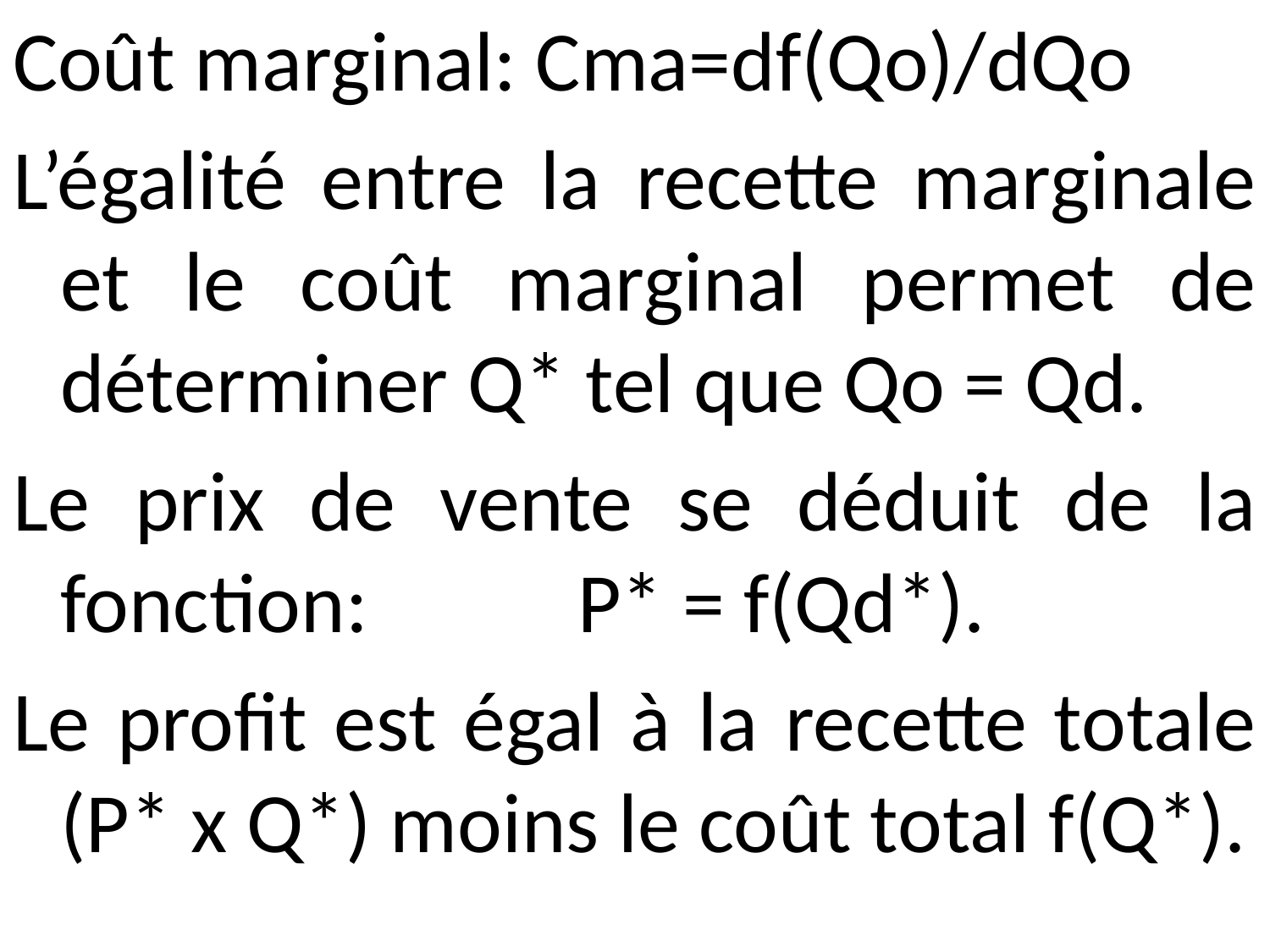

Coût marginal: Cma=df(Qo)/dQo
L’égalité entre la recette marginale et le coût marginal permet de déterminer Q* tel que Qo = Qd.
Le prix de vente se déduit de la fonction:           P* = f(Qd*).
Le profit est égal à la recette totale (P* x Q*) moins le coût total f(Q*).